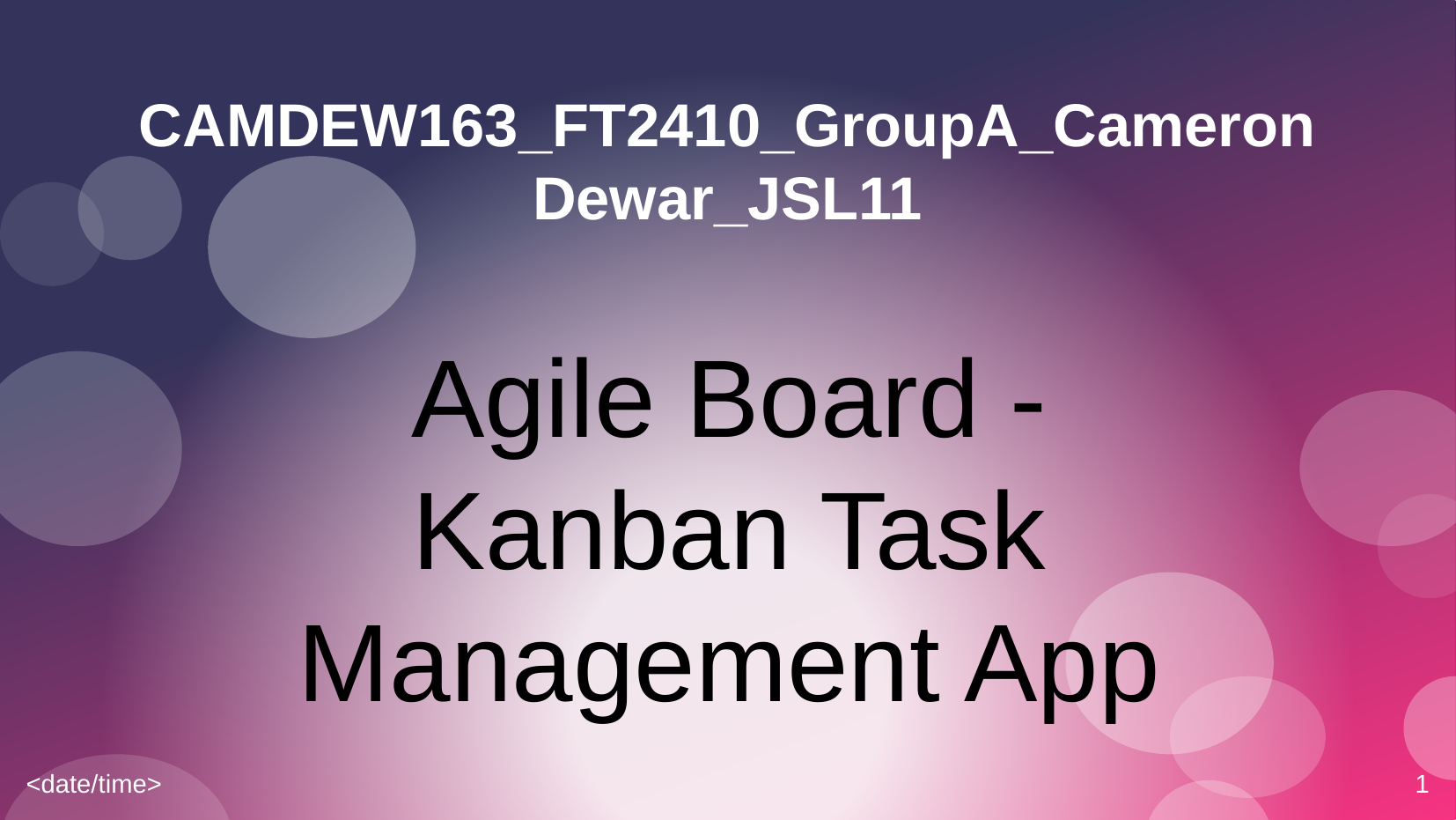

# CAMDEW163_FT2410_GroupA_Cameron Dewar_JSL11
Agile Board - Kanban Task Management App